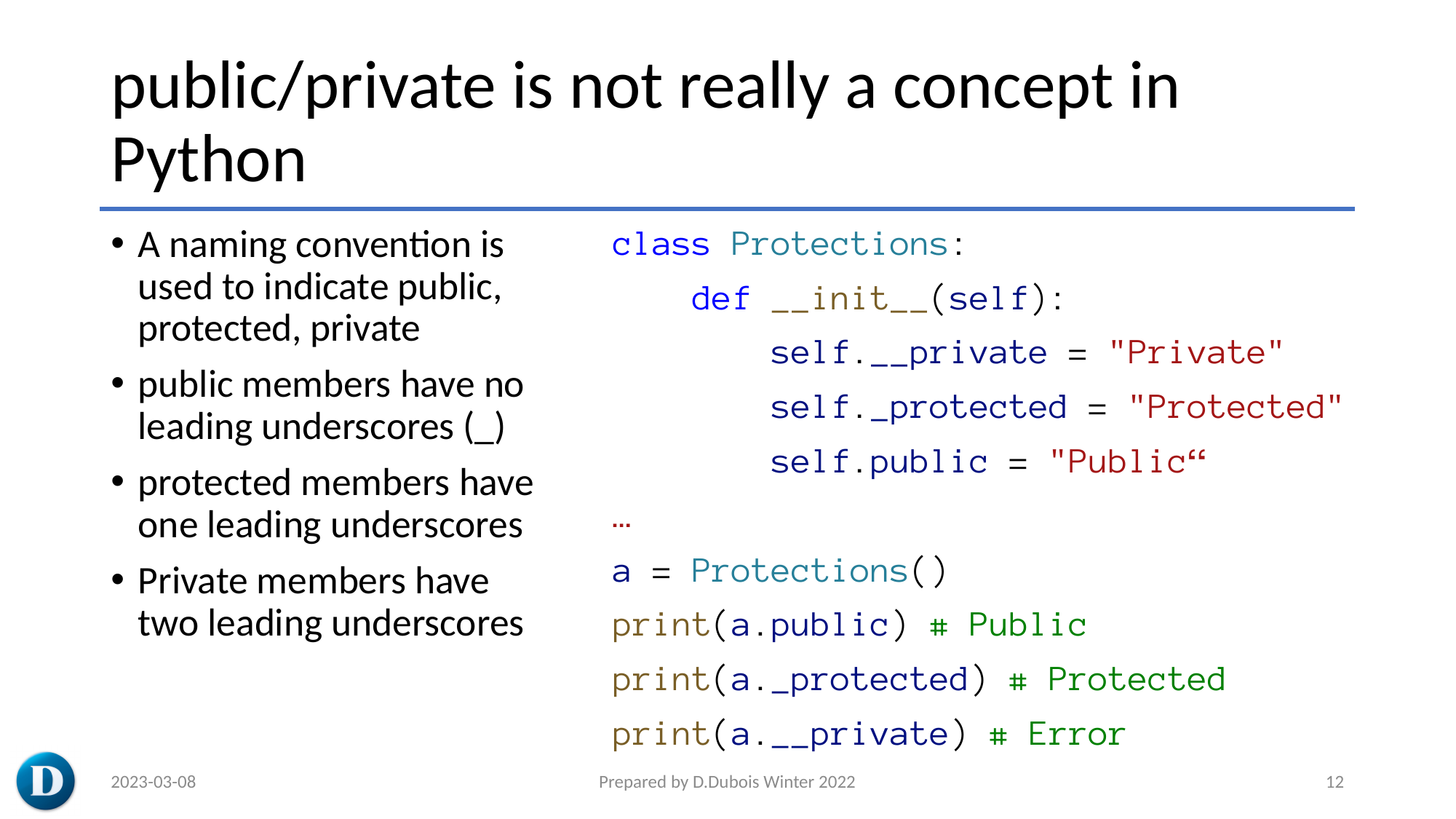

# public/private is not really a concept in Python
A naming convention is used to indicate public, protected, private
public members have no leading underscores (_)
protected members have one leading underscores
Private members have two leading underscores
class Protections:
    def __init__(self):
        self.__private = "Private"
        self._protected = "Protected"
        self.public = "Public“
…
a = Protections()
print(a.public) # Public
print(a._protected) # Protected
print(a.__private) # Error

2023-03-08
Prepared by D.Dubois Winter 2022
12